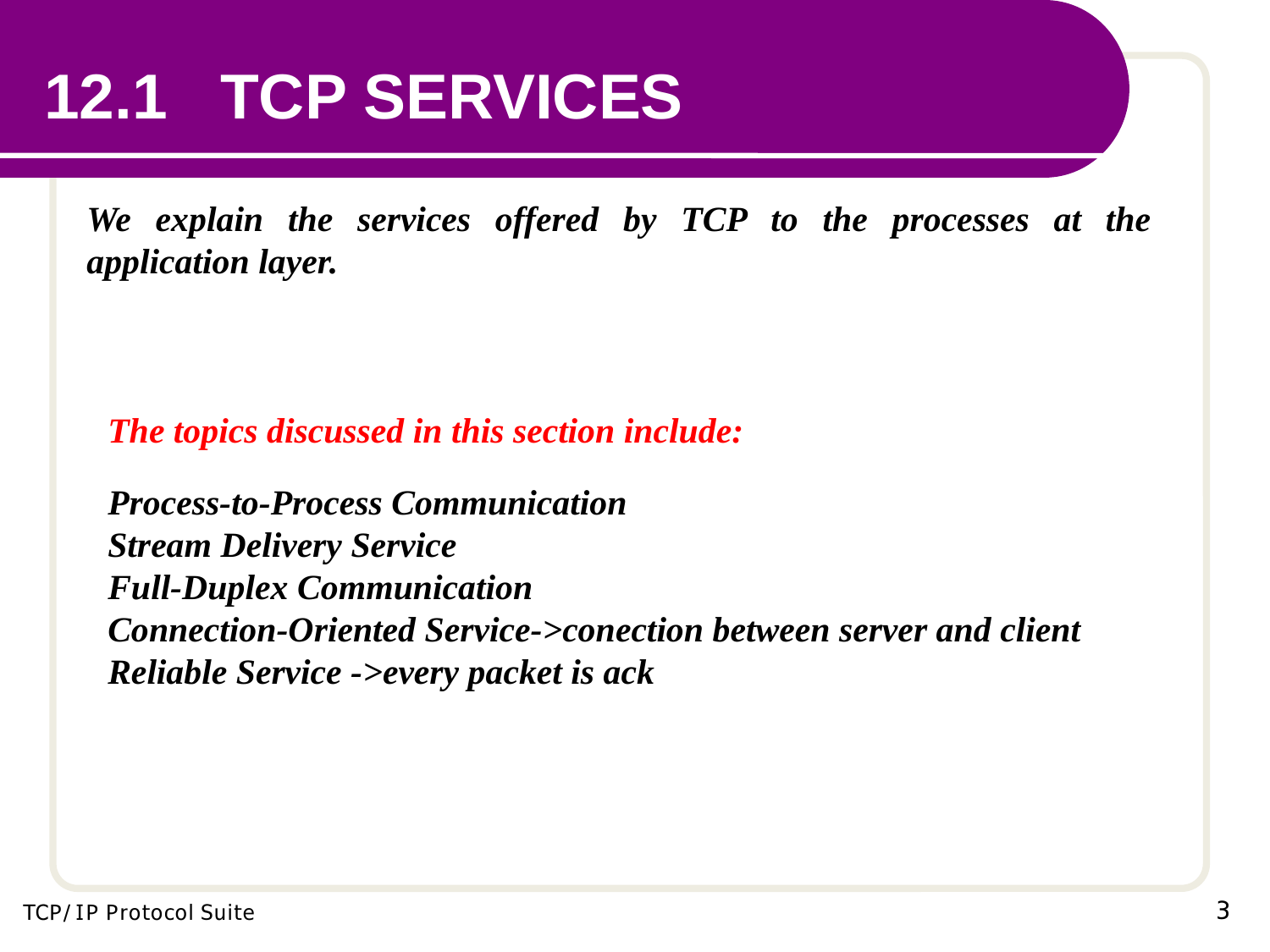

12.1   TCP SERVICES
We explain the services offered by TCP to the processes at the application layer.
The topics discussed in this section include:
Process-to-Process Communication
Stream Delivery Service
Full-Duplex Communication
Connection-Oriented Service->conection between server and client
Reliable Service ->every packet is ack
3
TCP/IP Protocol Suite